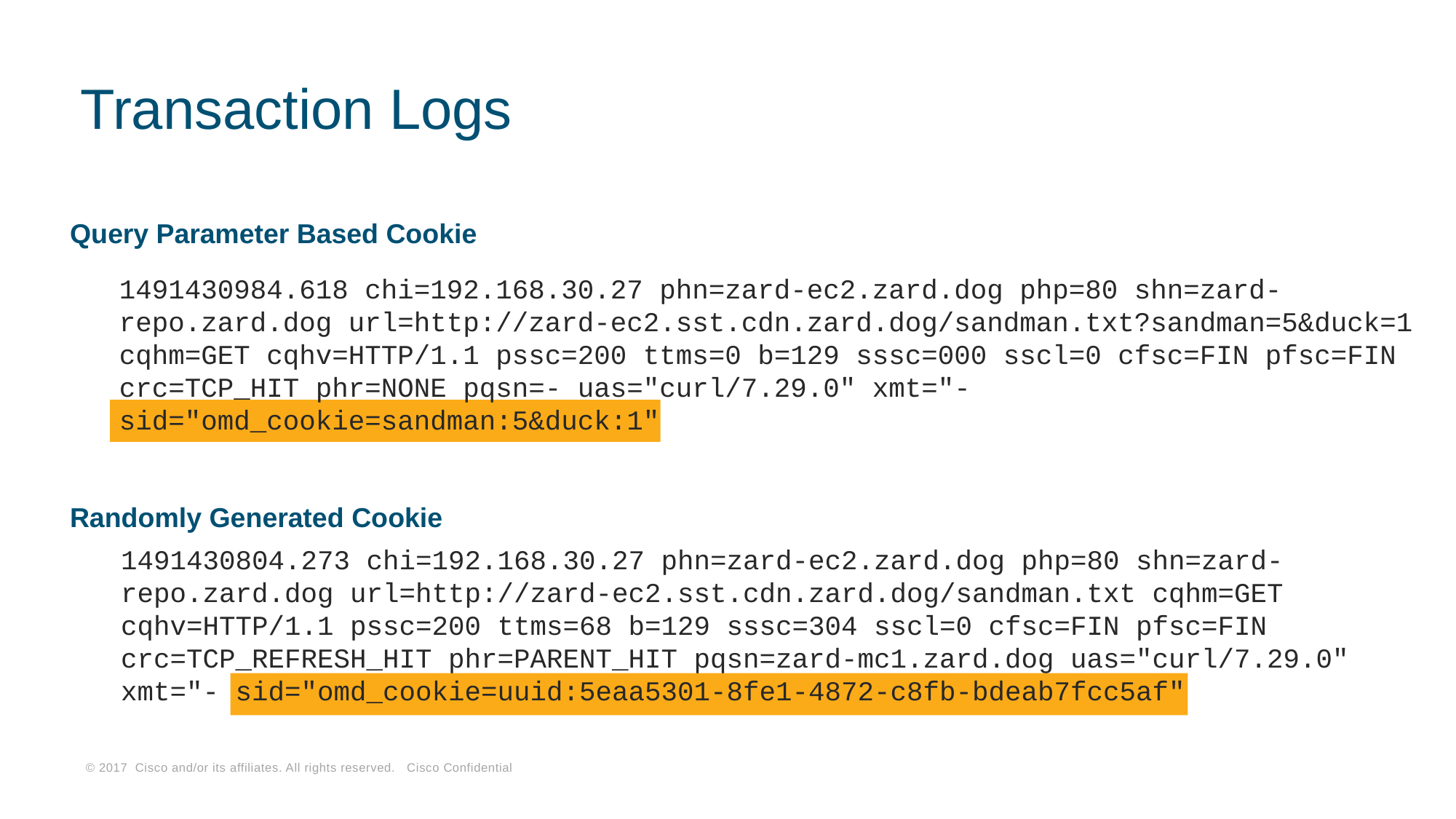

# Transaction Logs
Query Parameter Based Cookie
1491430984.618 chi=192.168.30.27 phn=zard-ec2.zard.dog php=80 shn=zard-repo.zard.dog url=http://zard-ec2.sst.cdn.zard.dog/sandman.txt?sandman=5&duck=1 cqhm=GET cqhv=HTTP/1.1 pssc=200 ttms=0 b=129 sssc=000 sscl=0 cfsc=FIN pfsc=FIN crc=TCP_HIT phr=NONE pqsn=- uas="curl/7.29.0" xmt="- sid="omd_cookie=sandman:5&duck:1"

Randomly Generated Cookie
1491430804.273 chi=192.168.30.27 phn=zard-ec2.zard.dog php=80 shn=zard-repo.zard.dog url=http://zard-ec2.sst.cdn.zard.dog/sandman.txt cqhm=GET cqhv=HTTP/1.1 pssc=200 ttms=68 b=129 sssc=304 sscl=0 cfsc=FIN pfsc=FIN crc=TCP_REFRESH_HIT phr=PARENT_HIT pqsn=zard-mc1.zard.dog uas="curl/7.29.0" xmt="- sid="omd_cookie=uuid:5eaa5301-8fe1-4872-c8fb-bdeab7fcc5af"